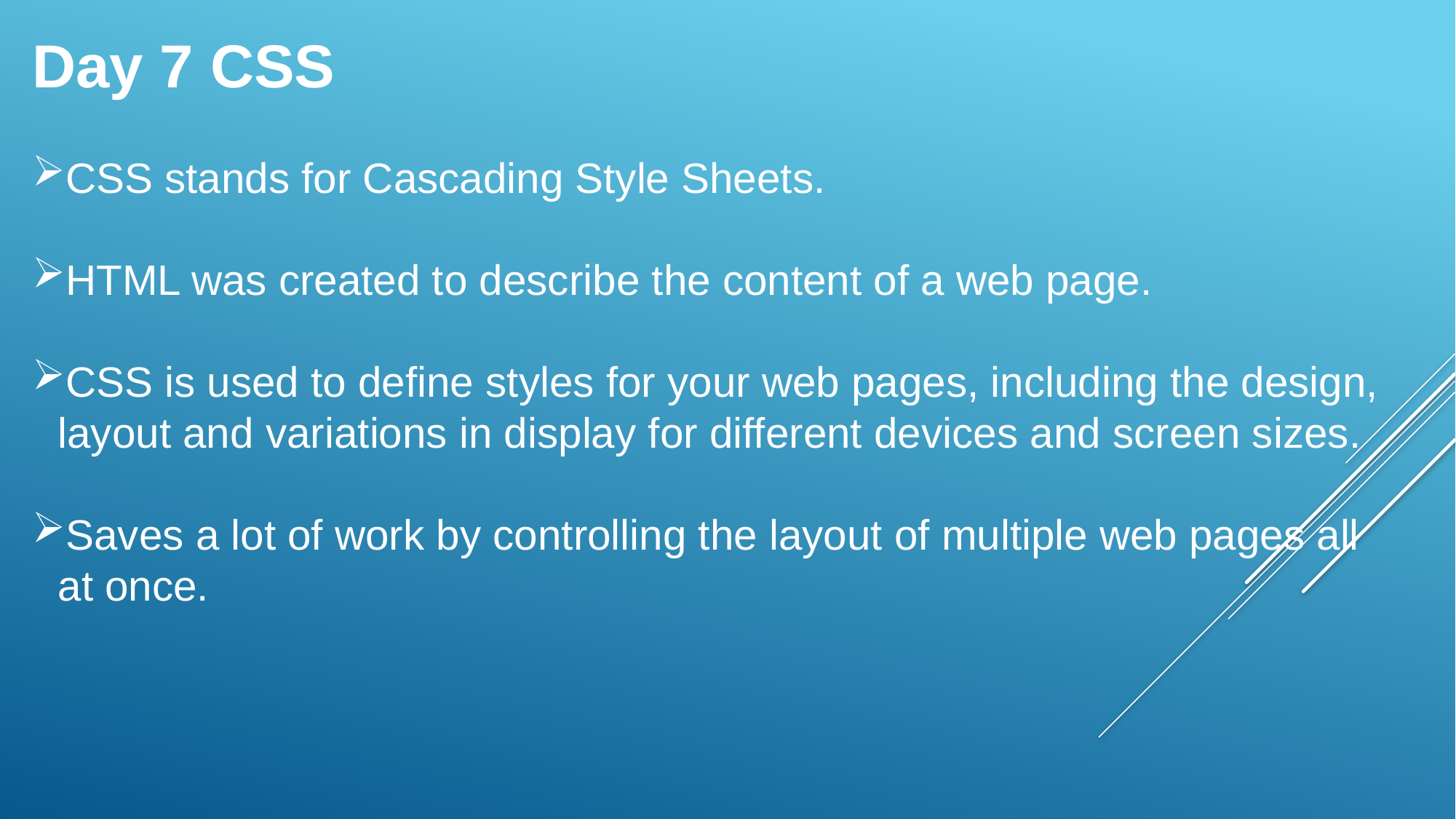

Day 7 CSS

CSS stands for Cascading Style Sheets.

HTML was created to describe the content of a web page.

CSS is used to define styles for your web pages, including the design, layout and variations in display for different devices and screen sizes.

Saves a lot of work by controlling the layout of multiple web pages all at once.